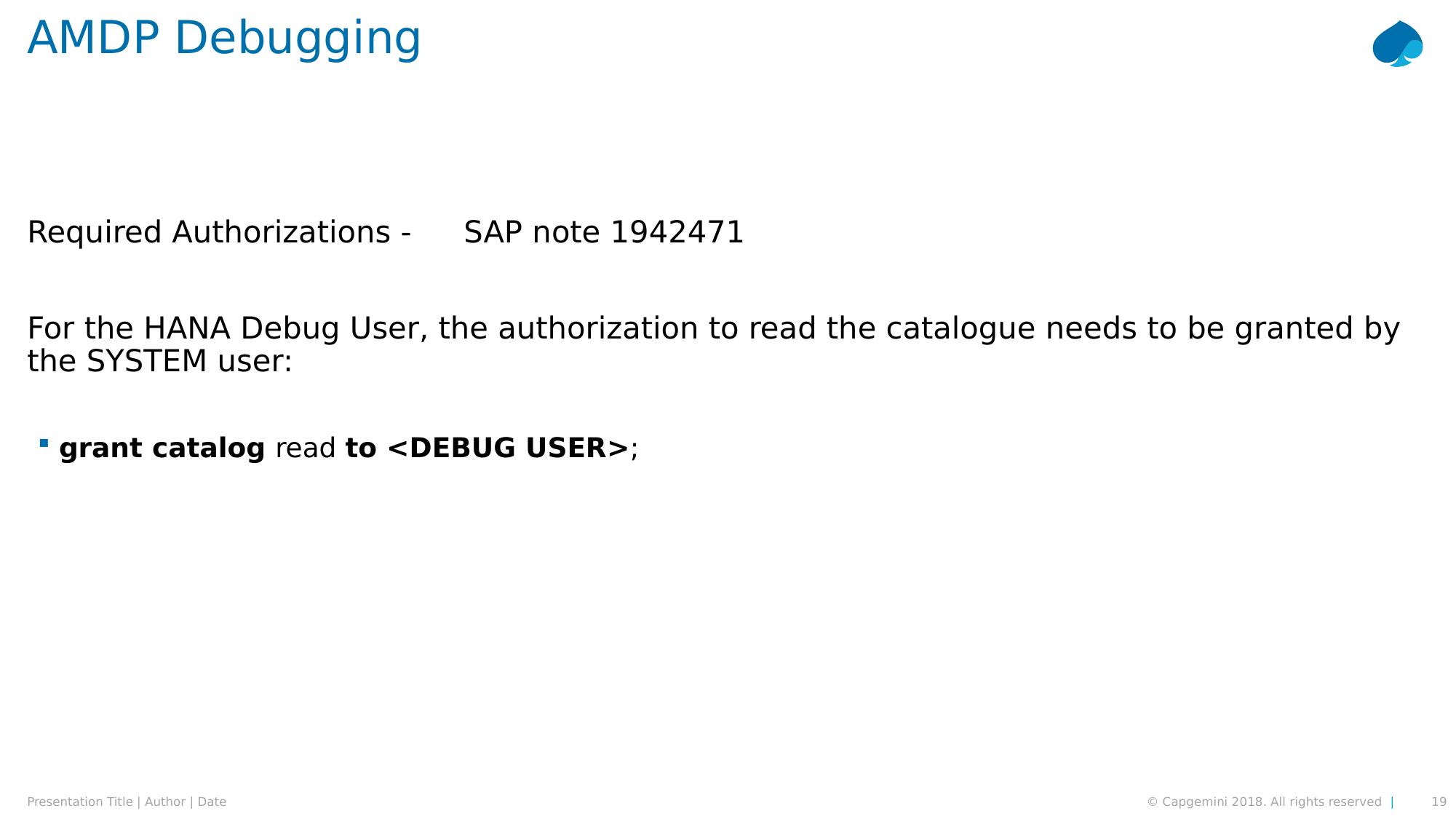

# AMDP Debugging
Required Authorizations -	SAP note 1942471

For the HANA Debug User, the authorization to read the catalogue needs to be granted by the SYSTEM user:

grant catalog read to <DEBUG USER>;